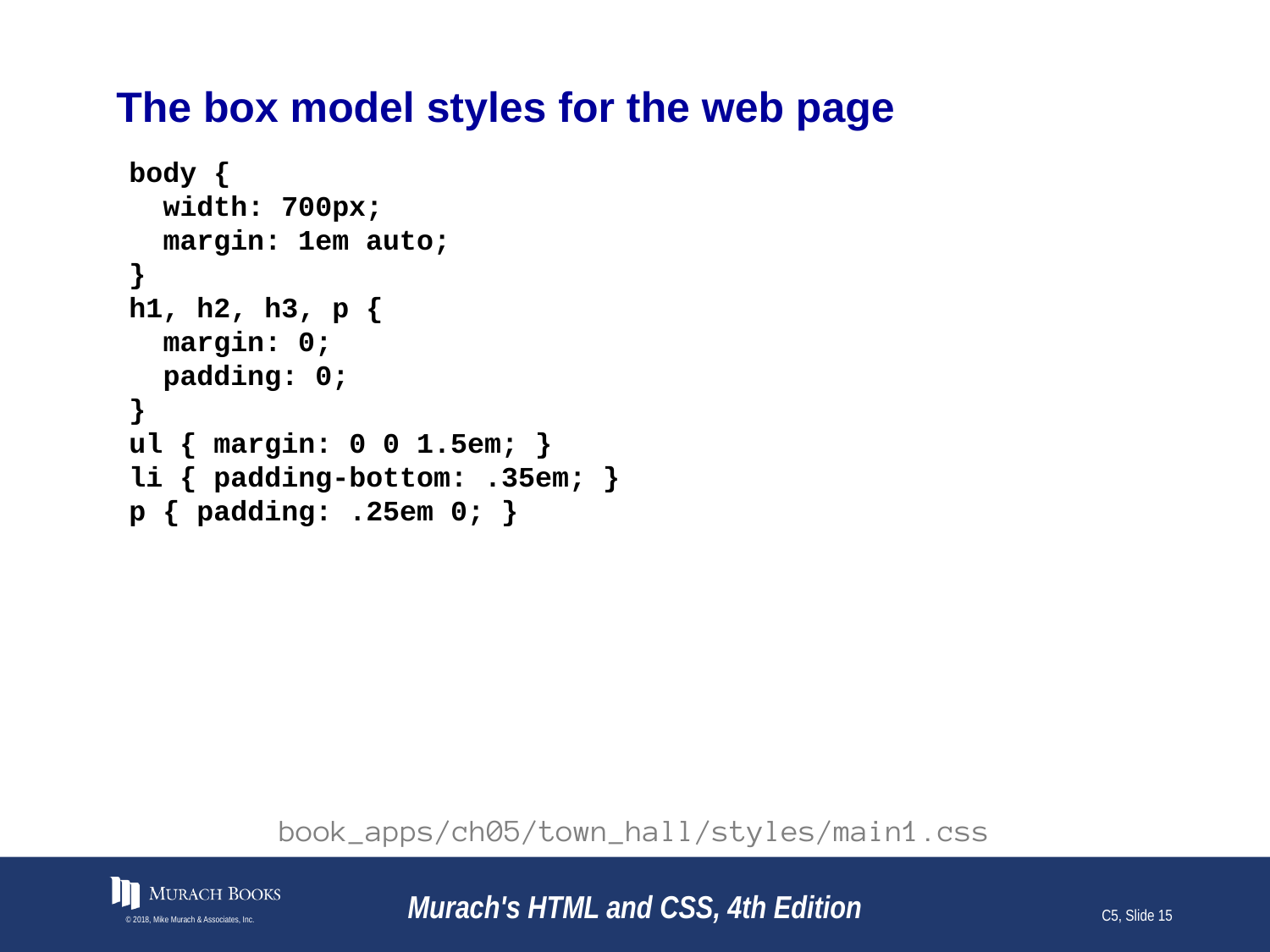

# The box model styles for the web page
body {
  width: 700px;
  margin: 1em auto;
}
h1, h2, h3, p {
  margin: 0;
  padding: 0;
}
ul { margin: 0 0 1.5em; }
li { padding-bottom: .35em; }
p { padding: .25em 0; }
book_apps/ch05/town_hall/styles/main1.css
© 2018, Mike Murach & Associates, Inc.
Murach's HTML and CSS, 4th Edition

C5, Slide 15